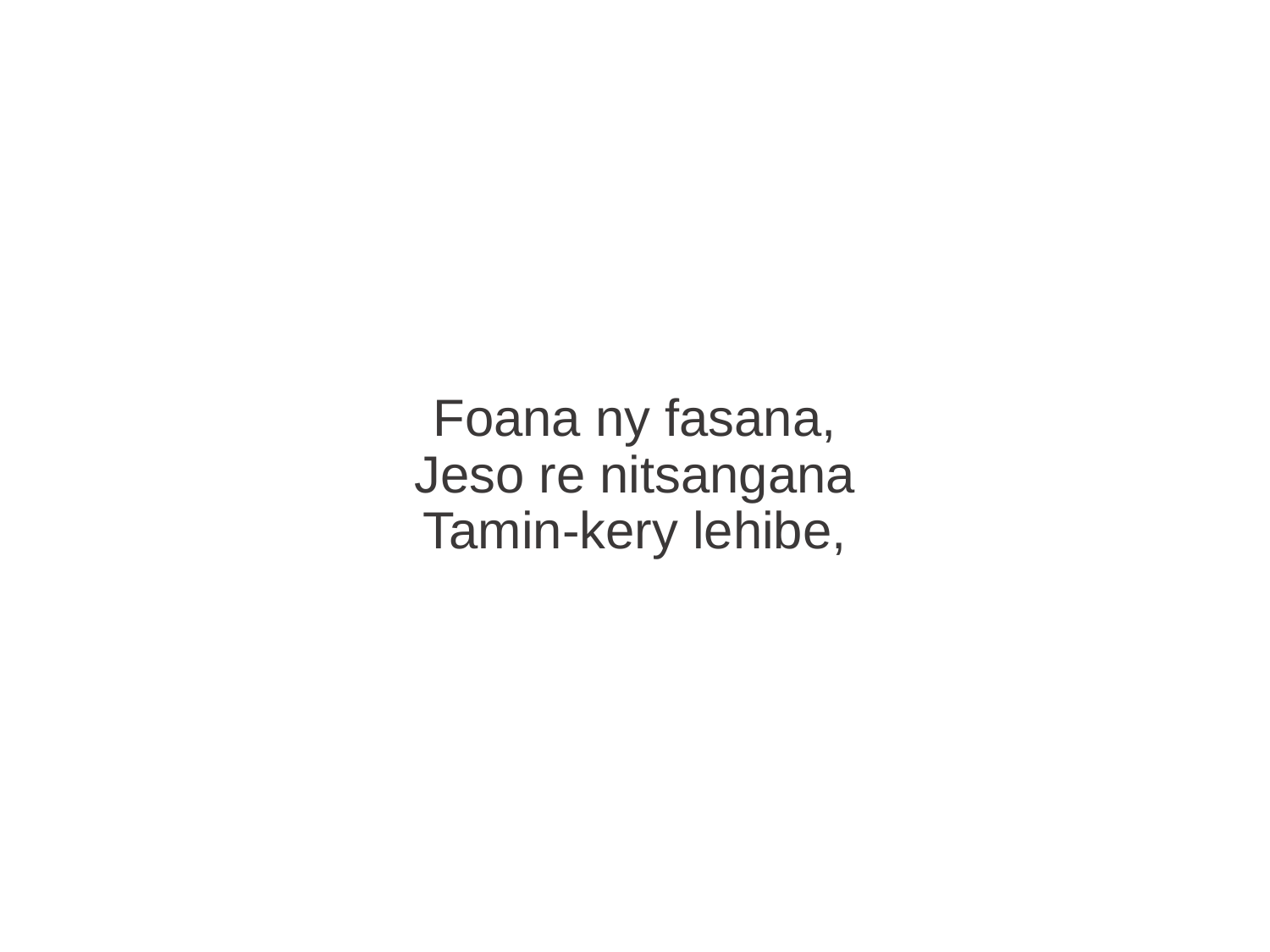

Foana ny fasana,
Jeso re nitsangana
Tamin-kery lehibe,